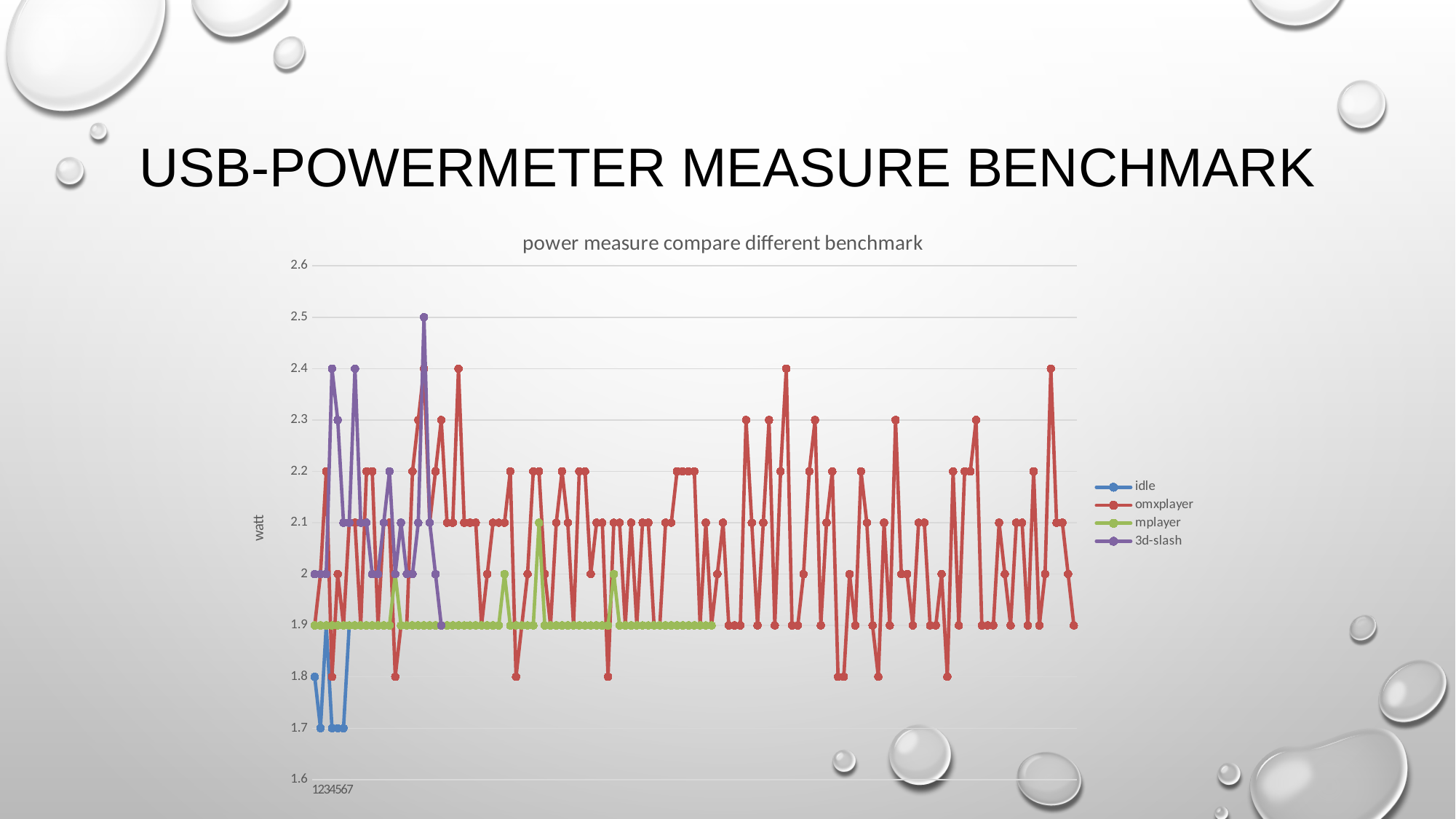

# Usb-powermeter measure benchmark

### Chart: power measure compare different benchmark

| Category | idle | omxplayer | mplayer | 3d-slash |
|---|---|---|---|---|